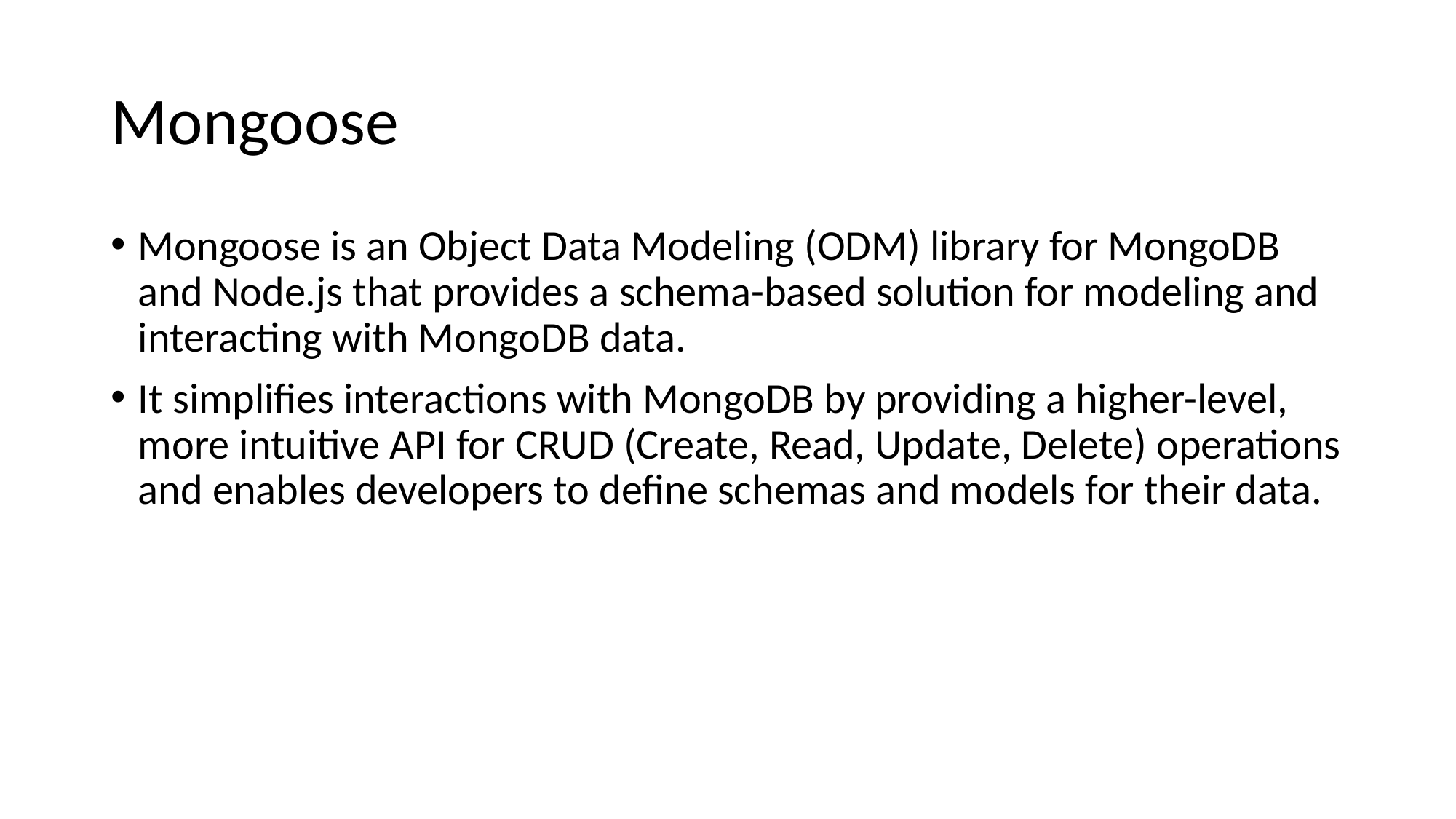

# Mongoose
Mongoose is an Object Data Modeling (ODM) library for MongoDB and Node.js that provides a schema-based solution for modeling and interacting with MongoDB data.
It simplifies interactions with MongoDB by providing a higher-level, more intuitive API for CRUD (Create, Read, Update, Delete) operations and enables developers to define schemas and models for their data.